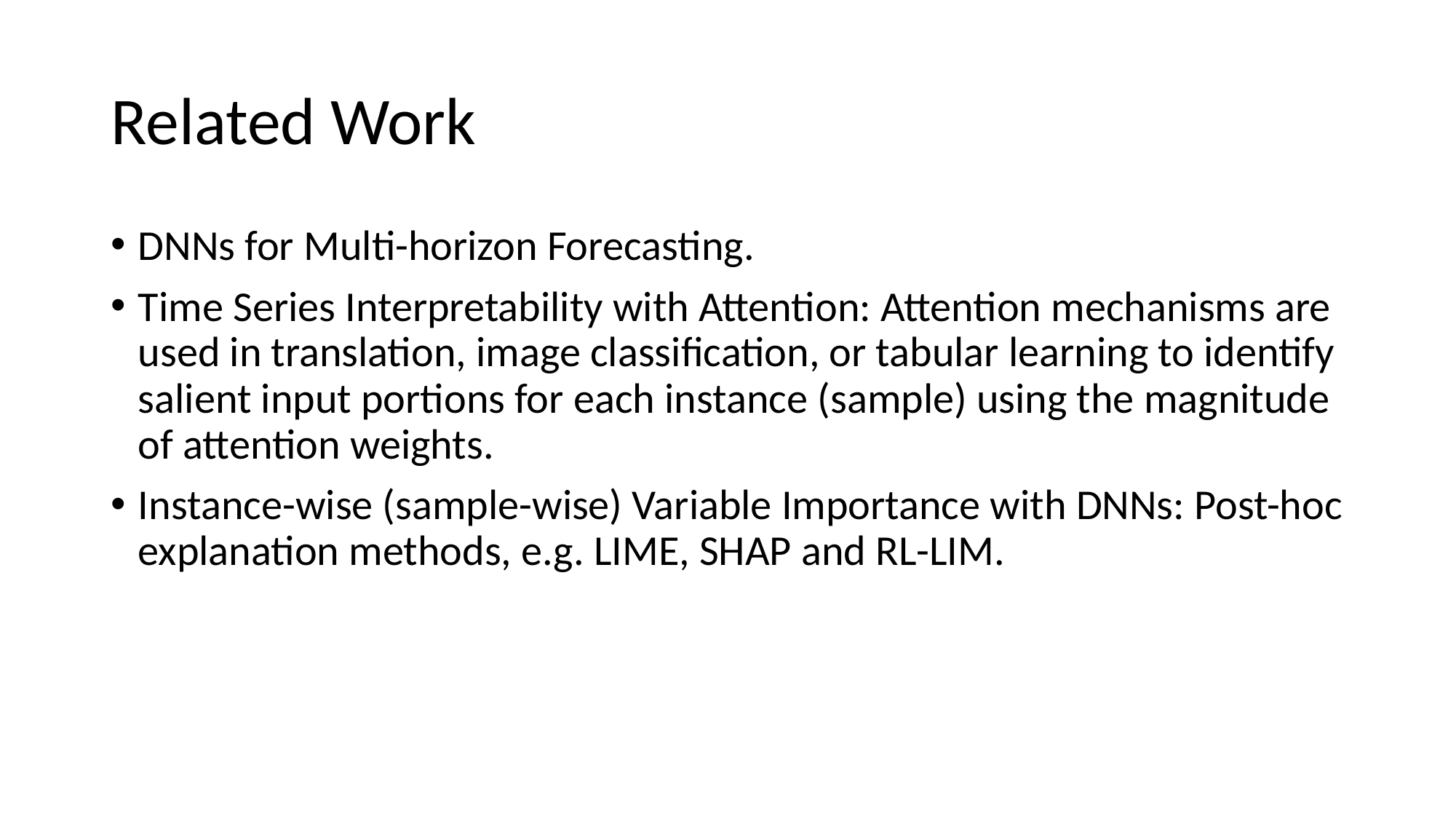

# Related Work
DNNs for Multi-horizon Forecasting.
Time Series Interpretability with Attention: Attention mechanisms are used in translation, image classification, or tabular learning to identify salient input portions for each instance (sample) using the magnitude of attention weights.
Instance-wise (sample-wise) Variable Importance with DNNs: Post-hoc explanation methods, e.g. LIME, SHAP and RL-LIM.